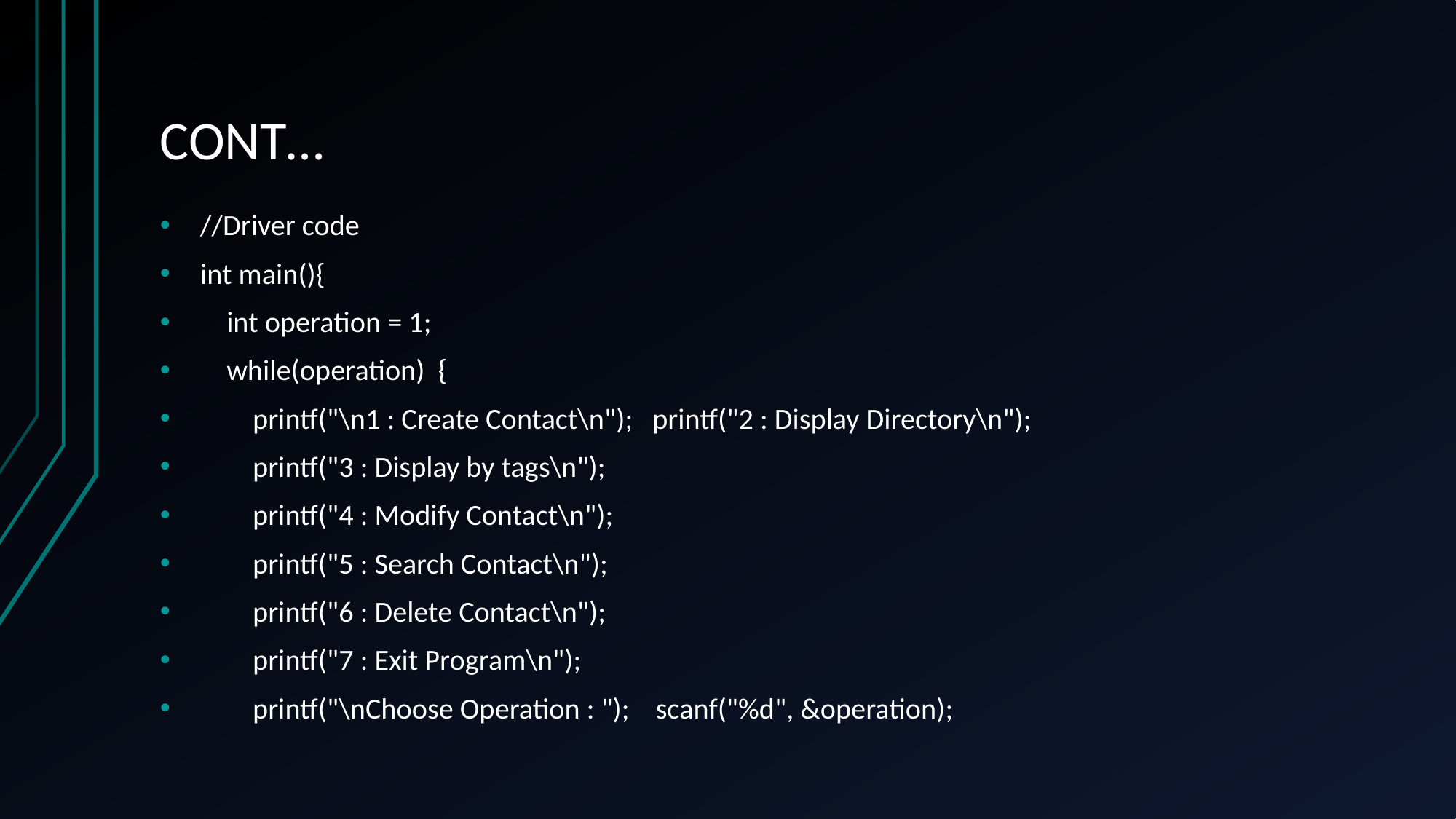

# CONT…
//Driver code
int main(){
    int operation = 1;
    while(operation)  {
        printf("\n1 : Create Contact\n");   printf("2 : Display Directory\n");
        printf("3 : Display by tags\n");
        printf("4 : Modify Contact\n");
        printf("5 : Search Contact\n");
        printf("6 : Delete Contact\n");
        printf("7 : Exit Program\n");
        printf("\nChoose Operation : ");    scanf("%d", &operation);